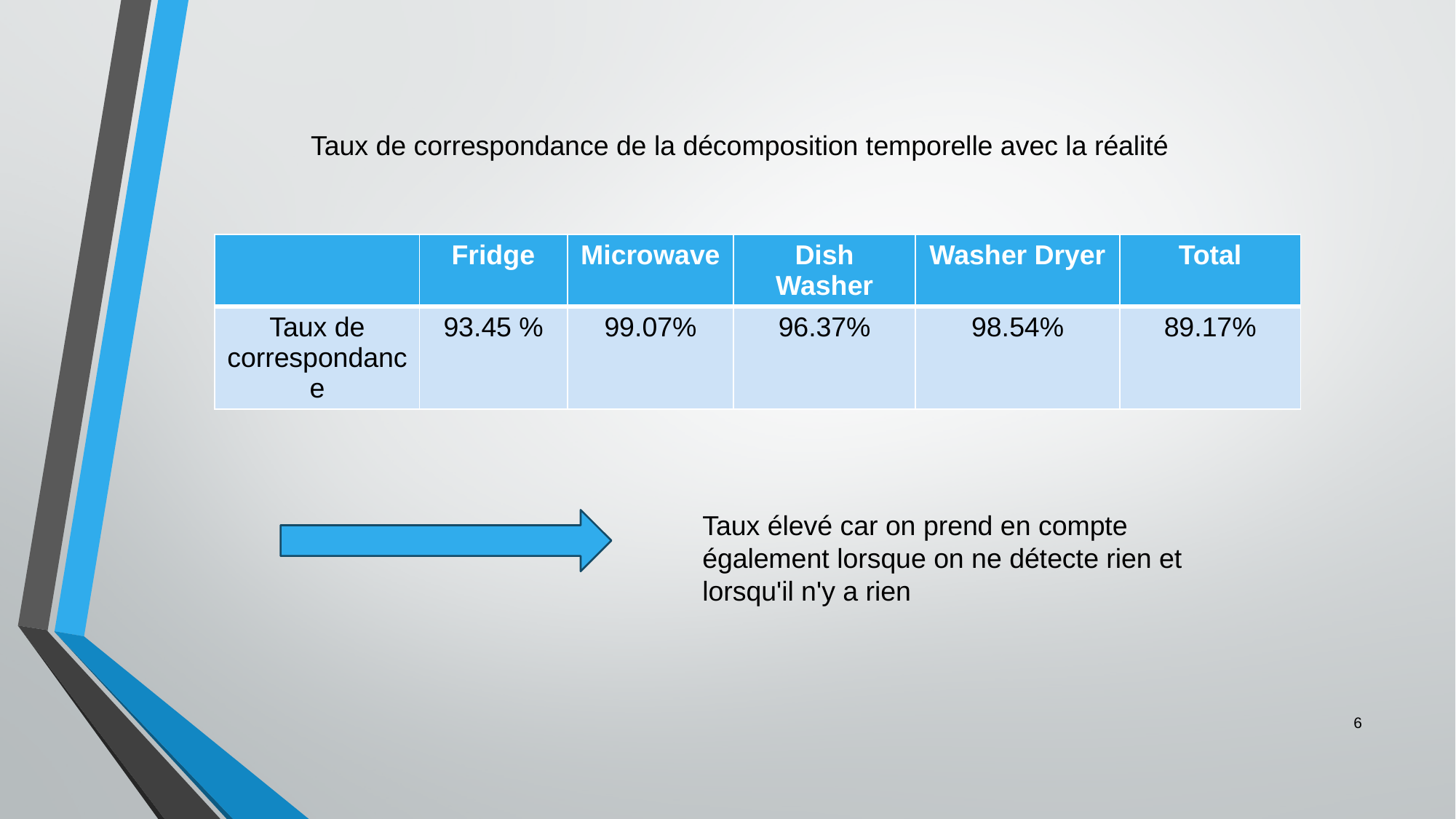

Taux de correspondance de la décomposition temporelle avec la réalité
|  | Fridge | Microwave | Dish Washer | Washer Dryer | Total |
| --- | --- | --- | --- | --- | --- |
| Taux de correspondance | 93.45 % | 99.07% | 96.37% | 98.54% | 89.17% |
Taux élevé car on prend en compte également lorsque on ne détecte rien et lorsqu'il n'y a rien

6